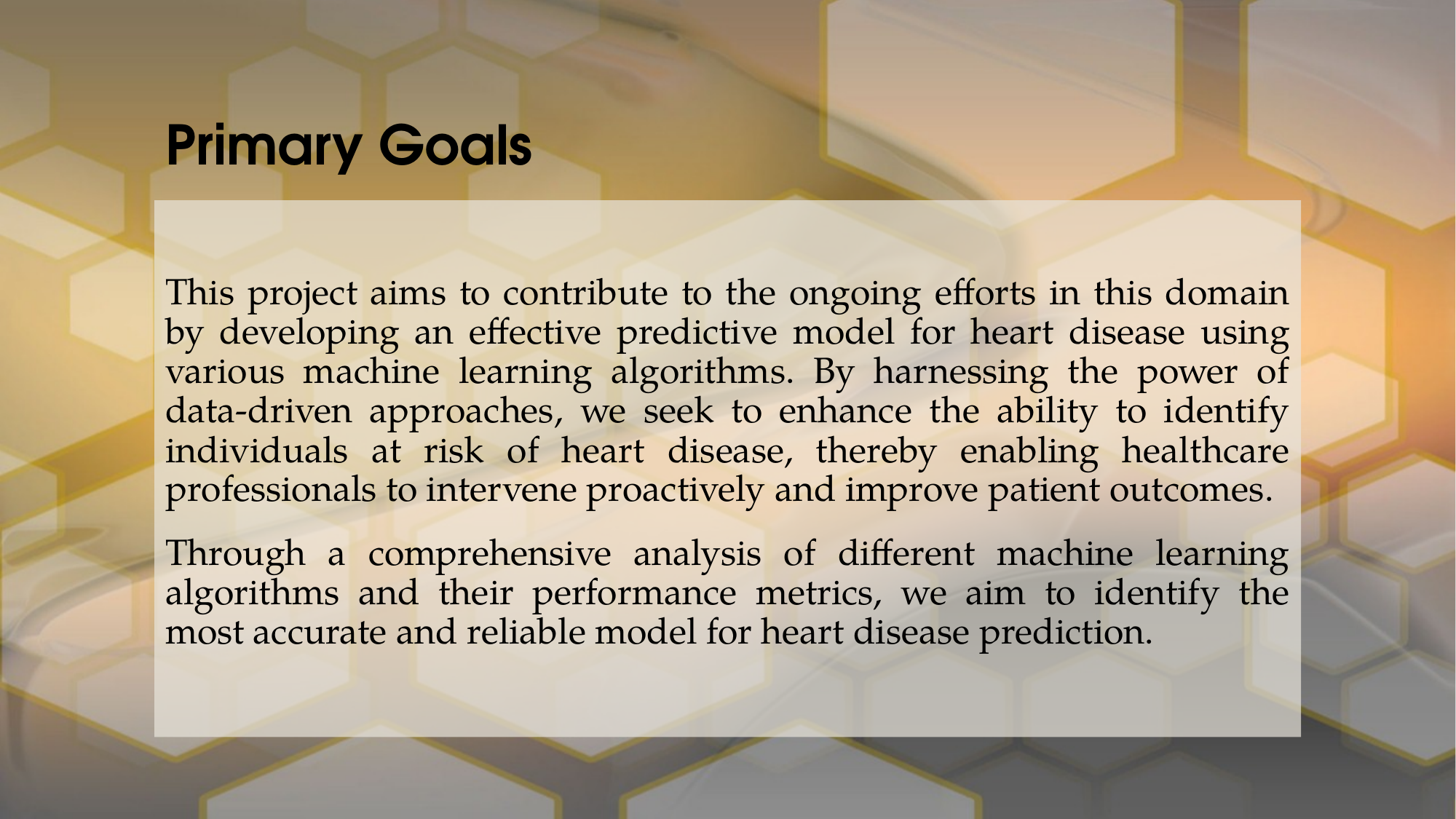

# Primary Goals

This project aims to contribute to the ongoing efforts in this domain by developing an effective predictive model for heart disease using various machine learning algorithms. By harnessing the power of data-driven approaches, we seek to enhance the ability to identify individuals at risk of heart disease, thereby enabling healthcare professionals to intervene proactively and improve patient outcomes.
Through a comprehensive analysis of different machine learning algorithms and their performance metrics, we aim to identify the most accurate and reliable model for heart disease prediction.